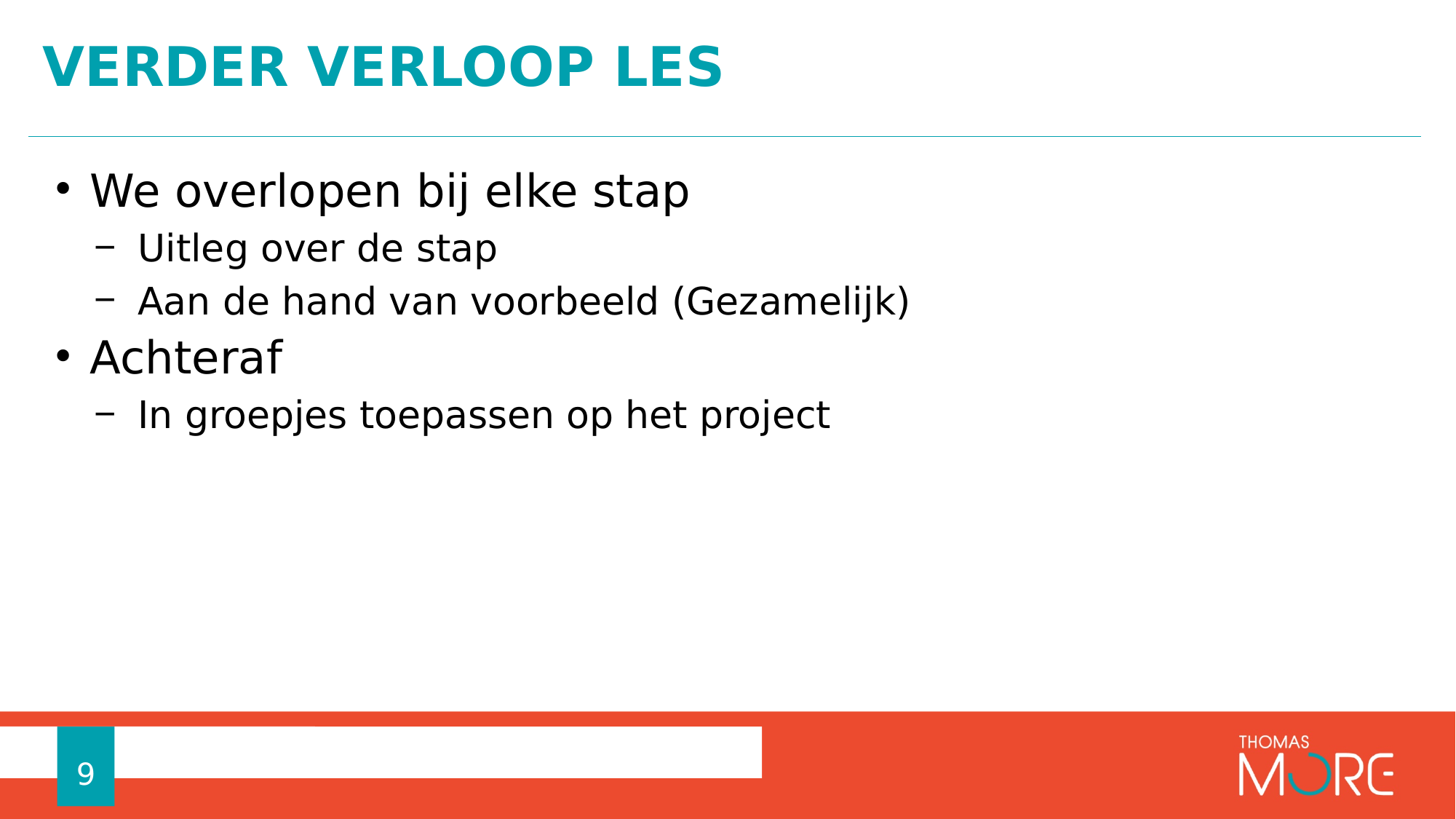

# Verder verloop les
We overlopen bij elke stap
Uitleg over de stap
Aan de hand van voorbeeld (Gezamelijk)
Achteraf
In groepjes toepassen op het project
9